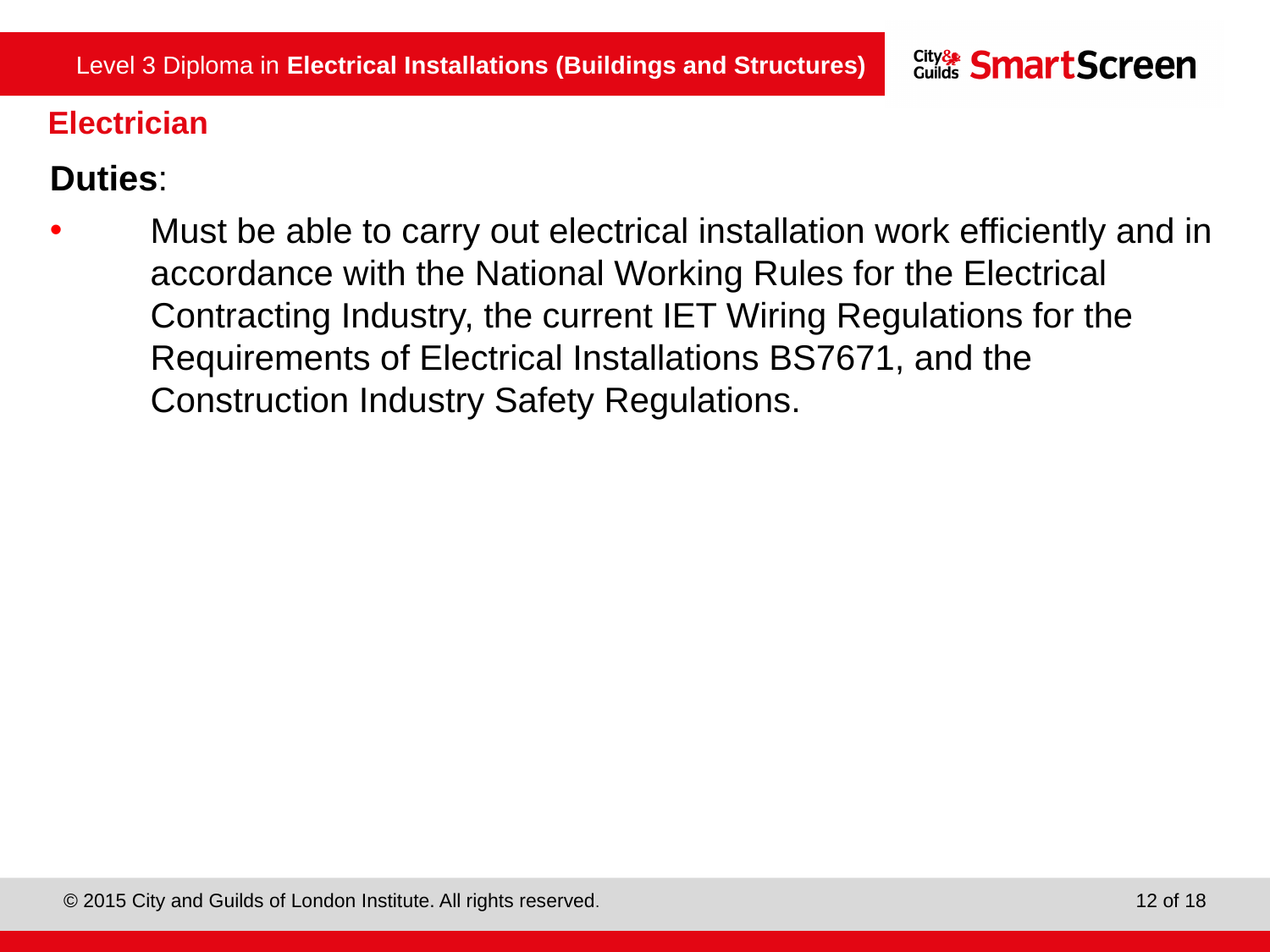

Electrician
Duties:
Must be able to carry out electrical installation work efficiently and in accordance with the National Working Rules for the Electrical Contracting Industry, the current IET Wiring Regulations for the Requirements of Electrical Installations BS7671, and the Construction Industry Safety Regulations.